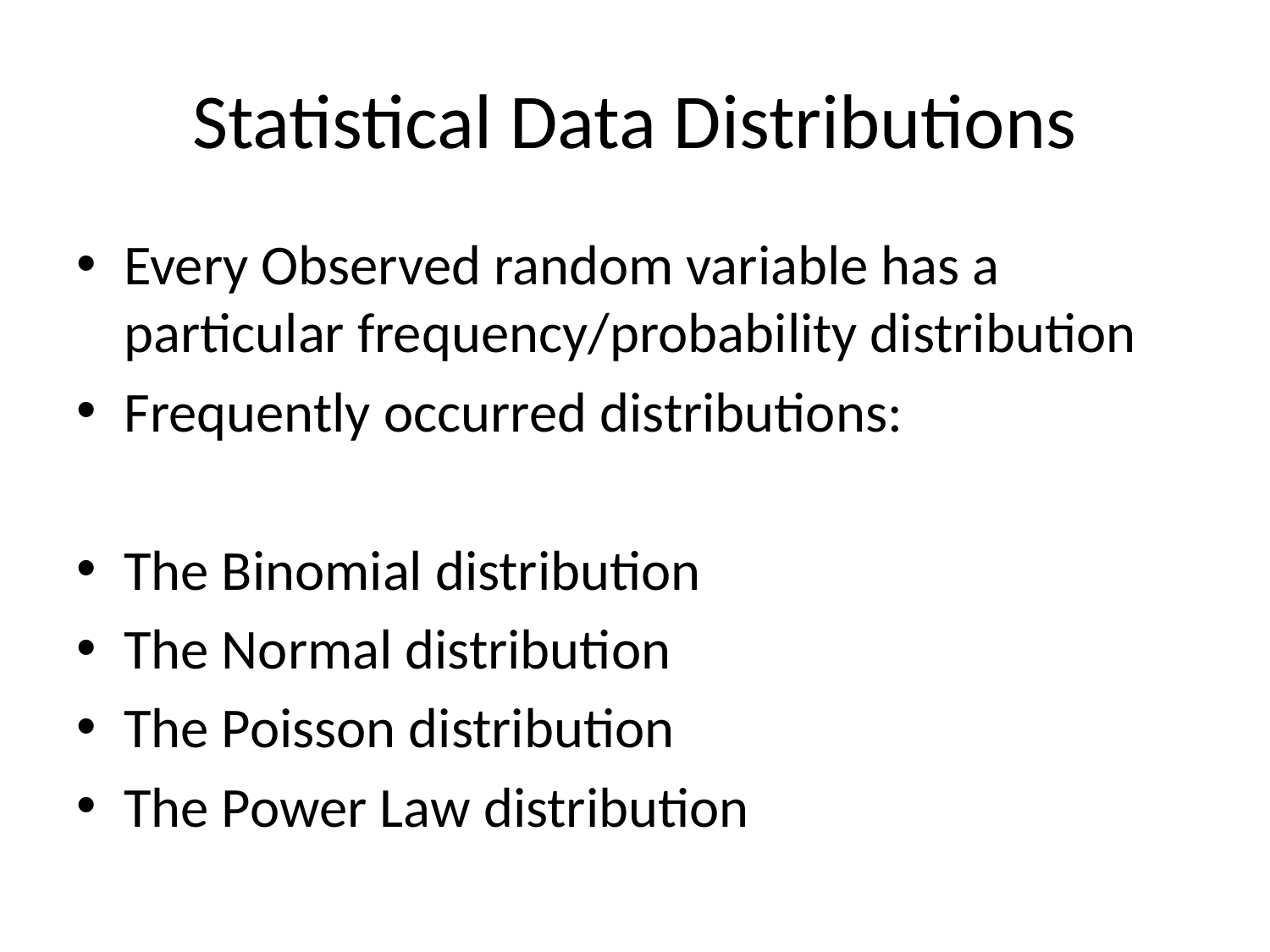

# Statistical Data Distributions
Every Observed random variable has a particular frequency/probability distribution
Frequently occurred distributions:

The Binomial distribution
The Normal distribution
The Poisson distribution
The Power Law distribution